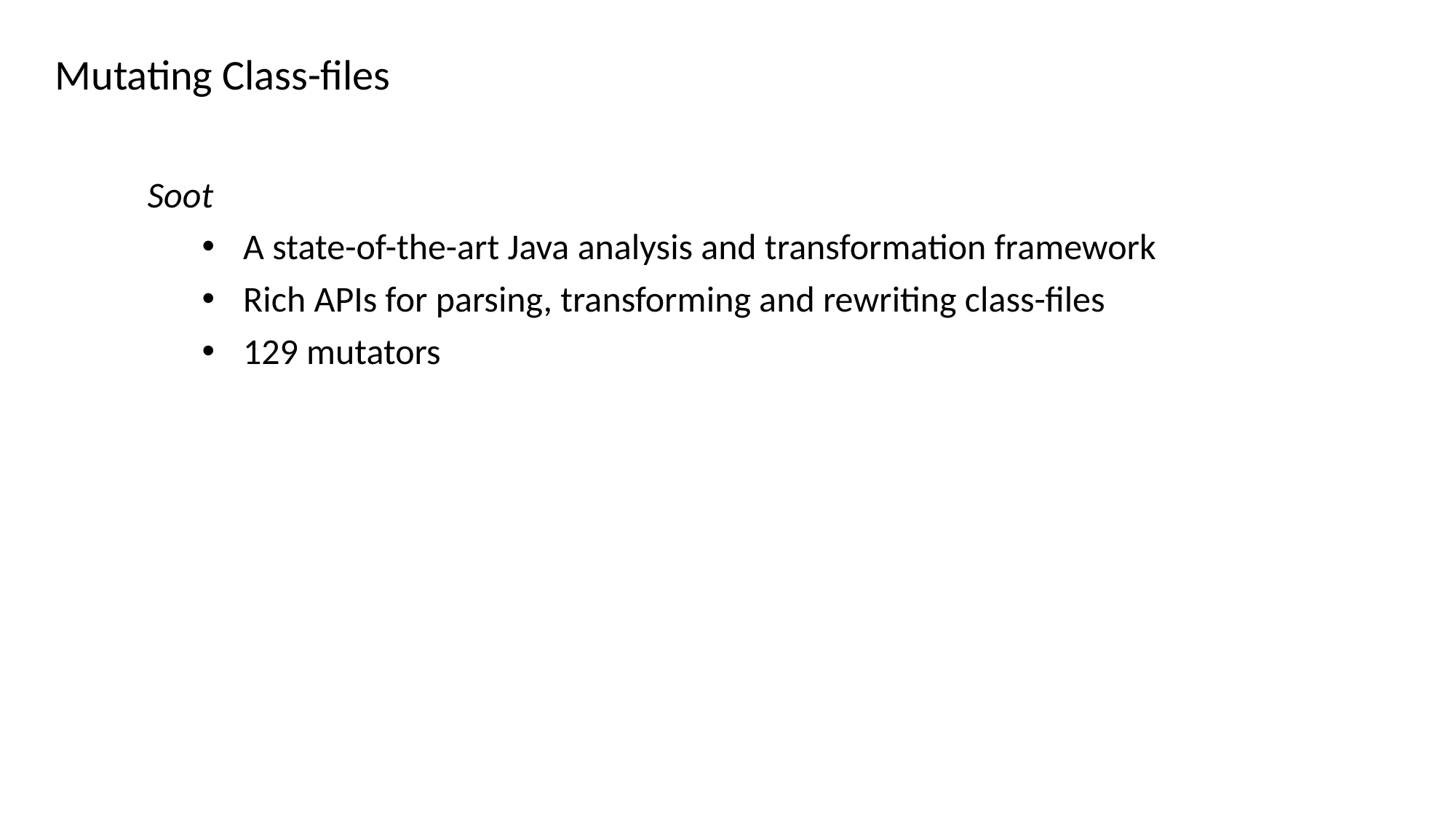

Mutating Class-files
Soot
A state-of-the-art Java analysis and transformation framework
Rich APIs for parsing, transforming and rewriting class-files
129 mutators